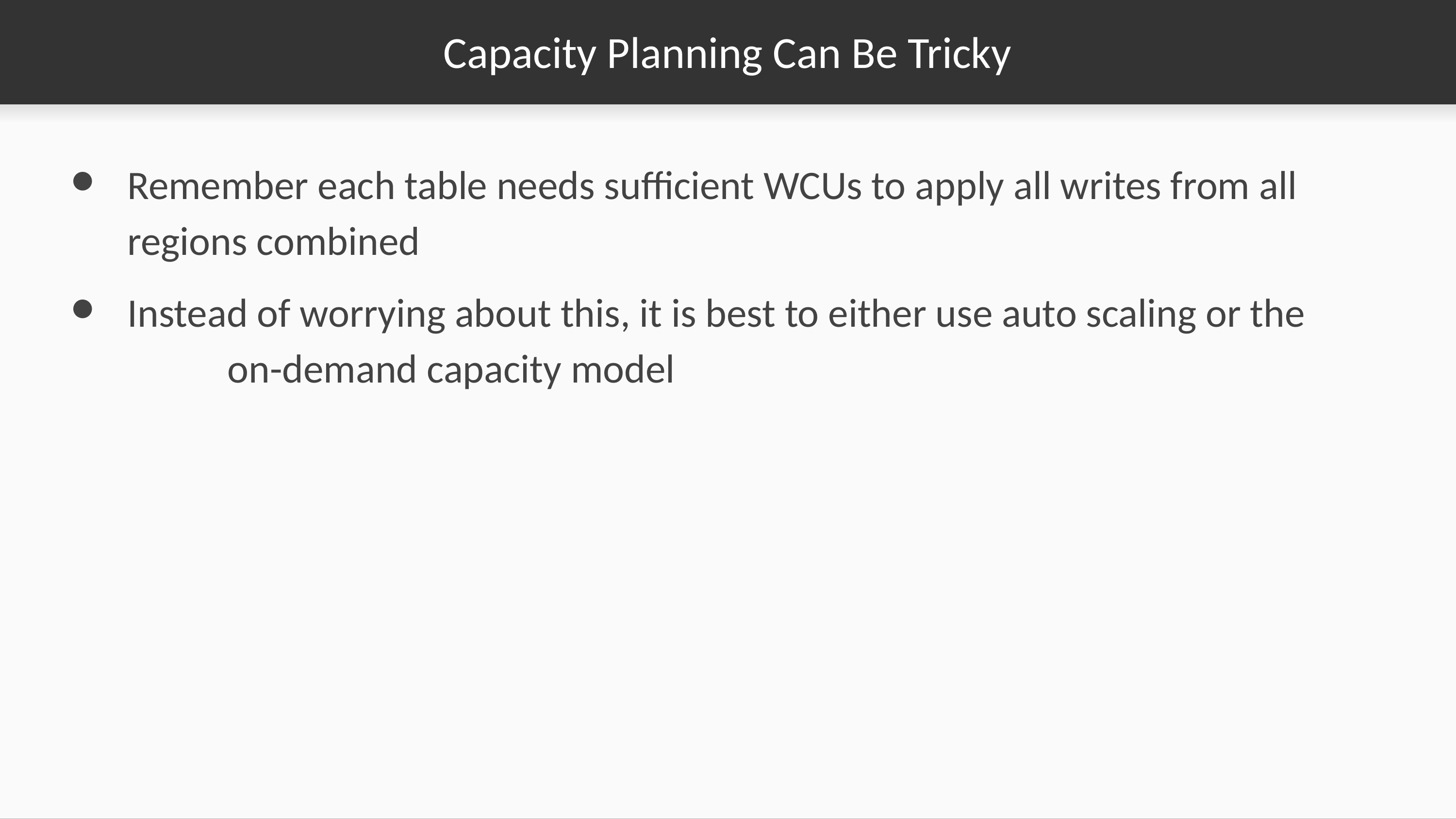

# Capacity Planning Can Be Tricky
Remember each table needs sufficient WCUs to apply all writes from all   regions combined
Instead of worrying about this, it is best to either use auto scaling or the                          on-demand capacity model